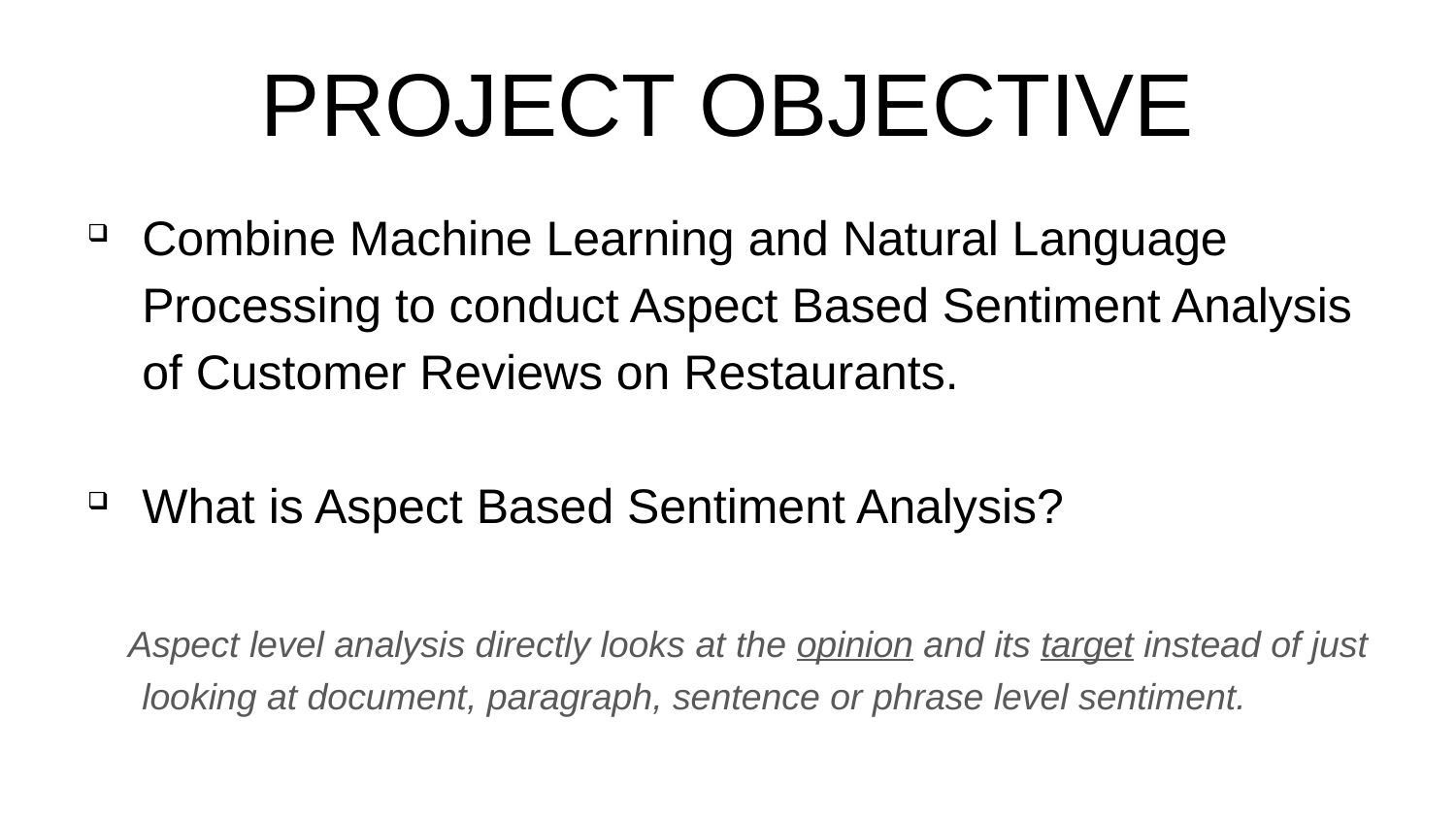

# Project Objective
Combine Machine Learning and Natural Language Processing to conduct Aspect Based Sentiment Analysis of Customer Reviews on Restaurants.

What is Aspect Based Sentiment Analysis?

   Aspect level analysis directly looks at the opinion and its target instead of just looking at document, paragraph, sentence or phrase level sentiment.